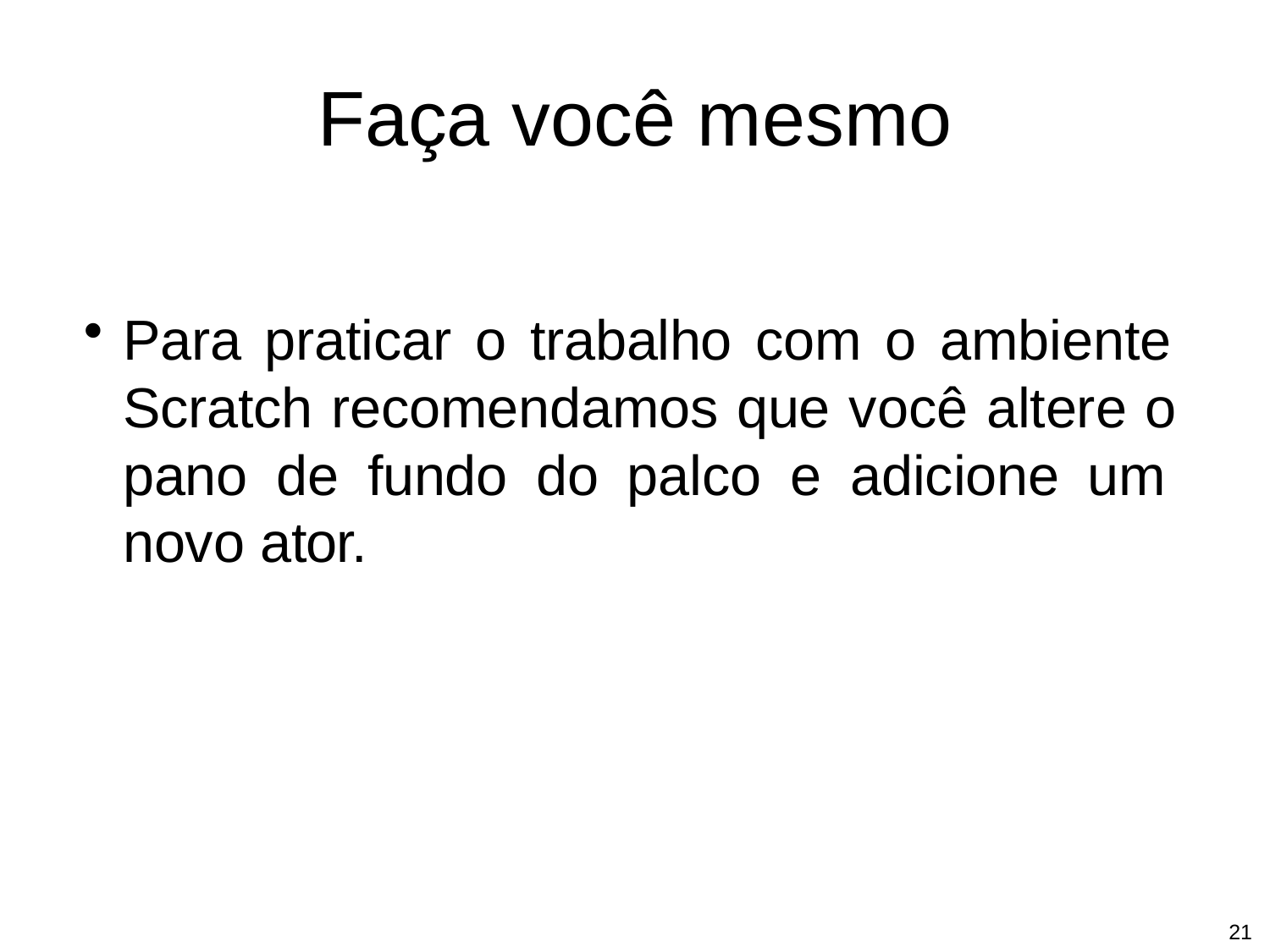

# Faça você mesmo
Para praticar o trabalho com o ambiente  Scratch recomendamos que você altere o  pano de fundo do palco e adicione um  novo ator.
21